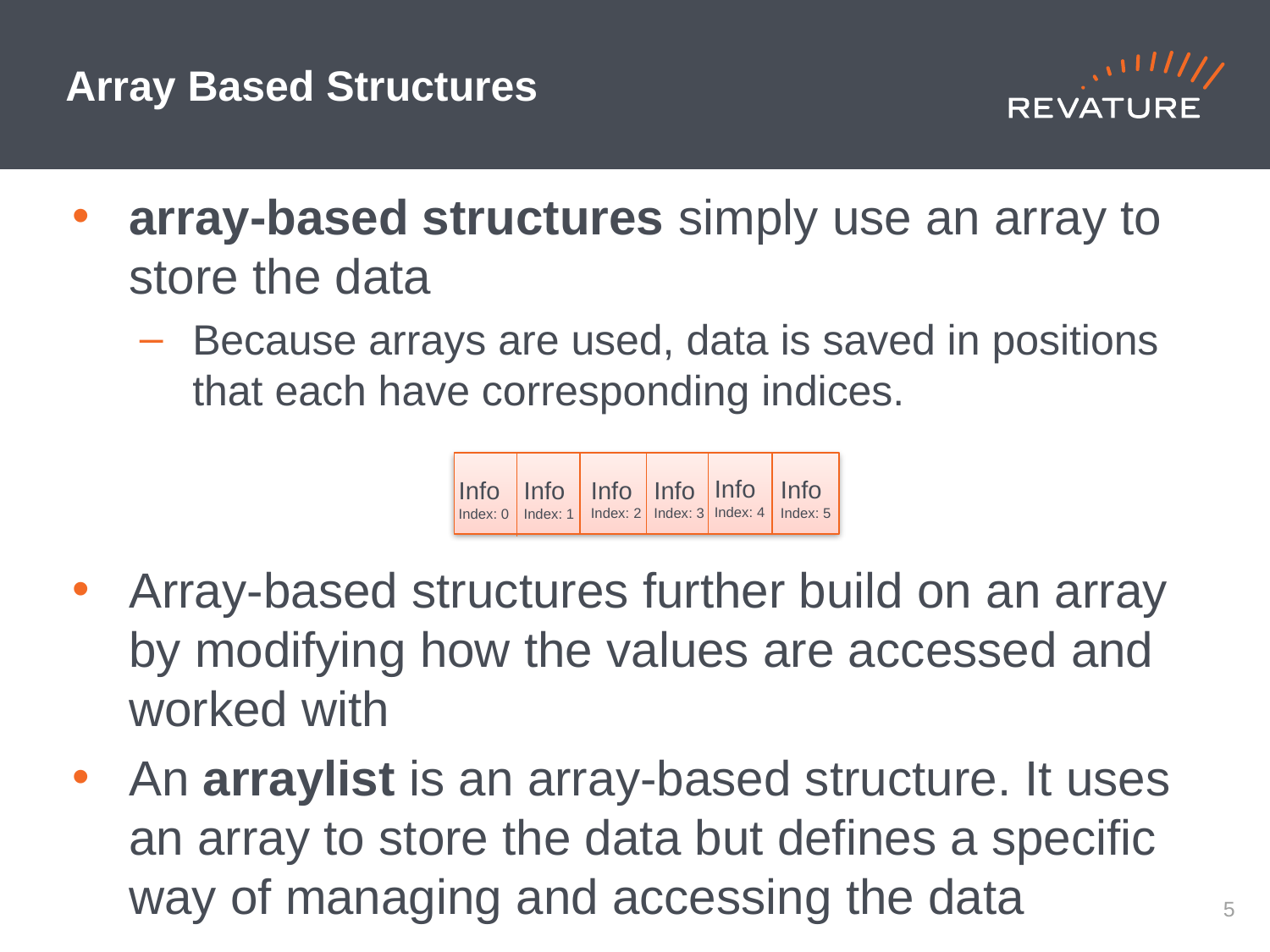

# Array Based Structures
array-based structures simply use an array to store the data
Because arrays are used, data is saved in positions that each have corresponding indices.

Array-based structures further build on an array by modifying how the values are accessed and worked with
An arraylist is an array-based structure. It uses an array to store the data but defines a specific way of managing and accessing the data

Info
Index: 4
Info
Index: 5
Info
Index: 2
Info
Index: 3
Info
Index: 1
Info
Index: 0
5